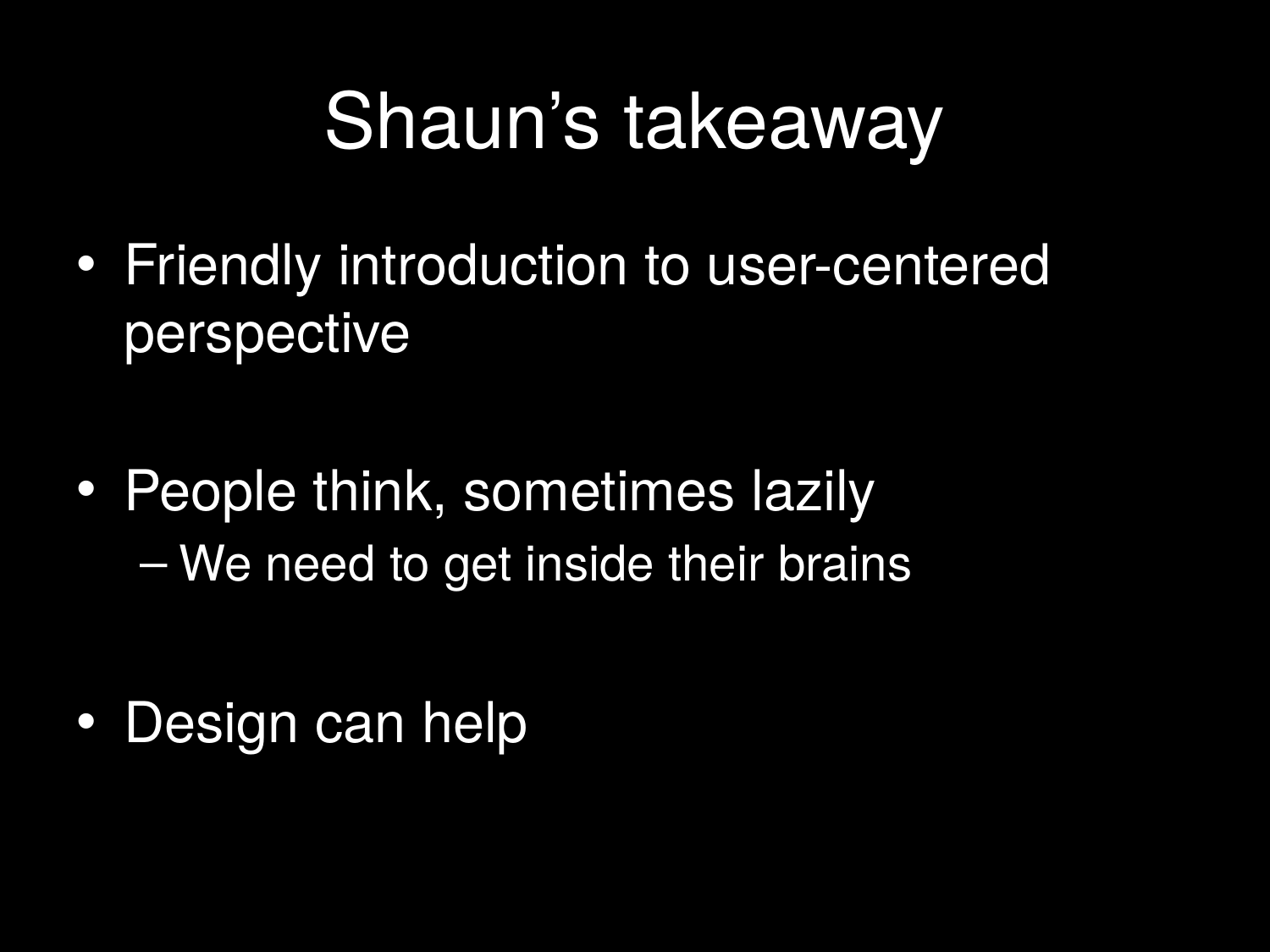

# Shaun’s takeaway
Friendly introduction to user-centered perspective

People think, sometimes lazily
We need to get inside their brains

Design can help